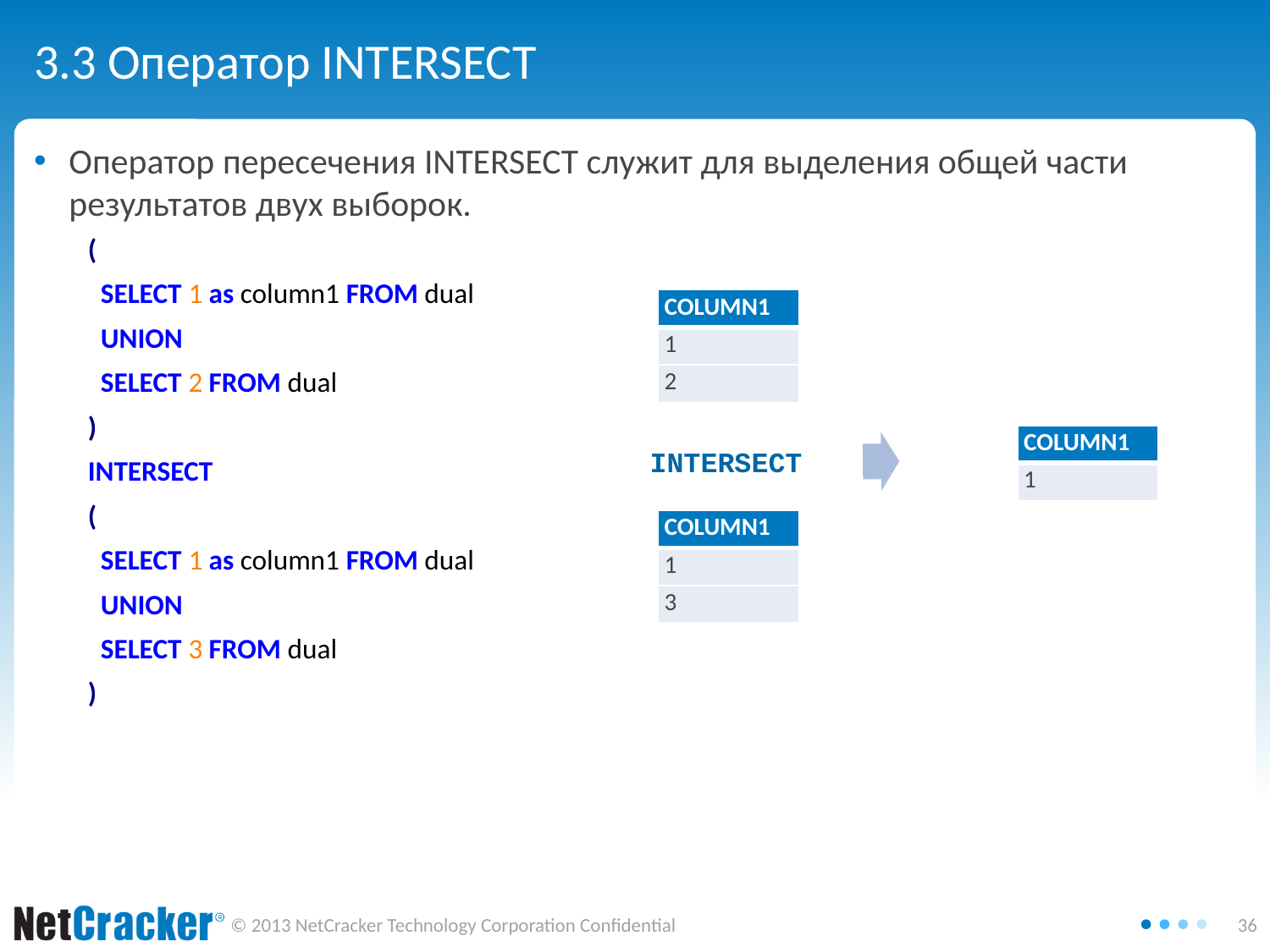

# 3.3 Оператор INTERSECT
Оператор пересечения INTERSECT служит для выделения общей части результатов двух выборок.

(
  SELECT 1 as column1 FROM dual
  UNION
  SELECT 2 FROM dual
)
INTERSECT
(
  SELECT 1 as column1 FROM dual
  UNION
  SELECT 3 FROM dual
)
| COLUMN1 |
| --- |
| 1 |
| 2 |
INTERSECT
| COLUMN1 |
| --- |
| 1 |

| COLUMN1 |
| --- |
| 1 |
| 3 |